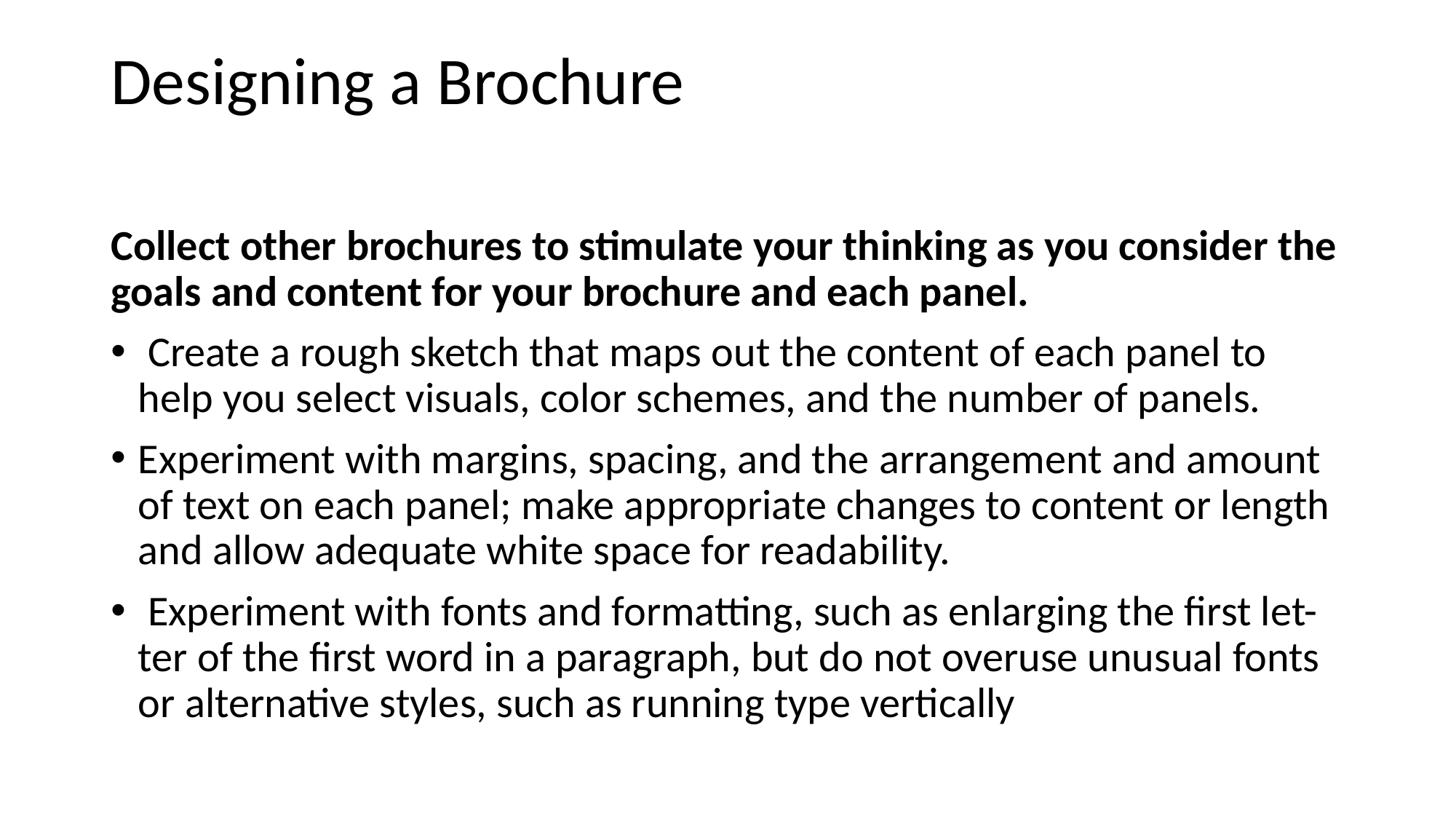

# Designing a Brochure
Collect other brochures to stimulate your thinking as you consider the goals and content for your brochure and each panel.
 Create a rough sketch that maps out the content of each panel to help you select visuals, color schemes, and the number of panels.
Experiment with margins, spacing, and the arrangement and amount of text on each panel; make appropriate changes to content or length and allow adequate white space for readability.
 Experiment with fonts and formatting, such as enlarging the first let- ter of the first word in a paragraph, but do not overuse unusual fonts or alternative styles, such as running type vertically